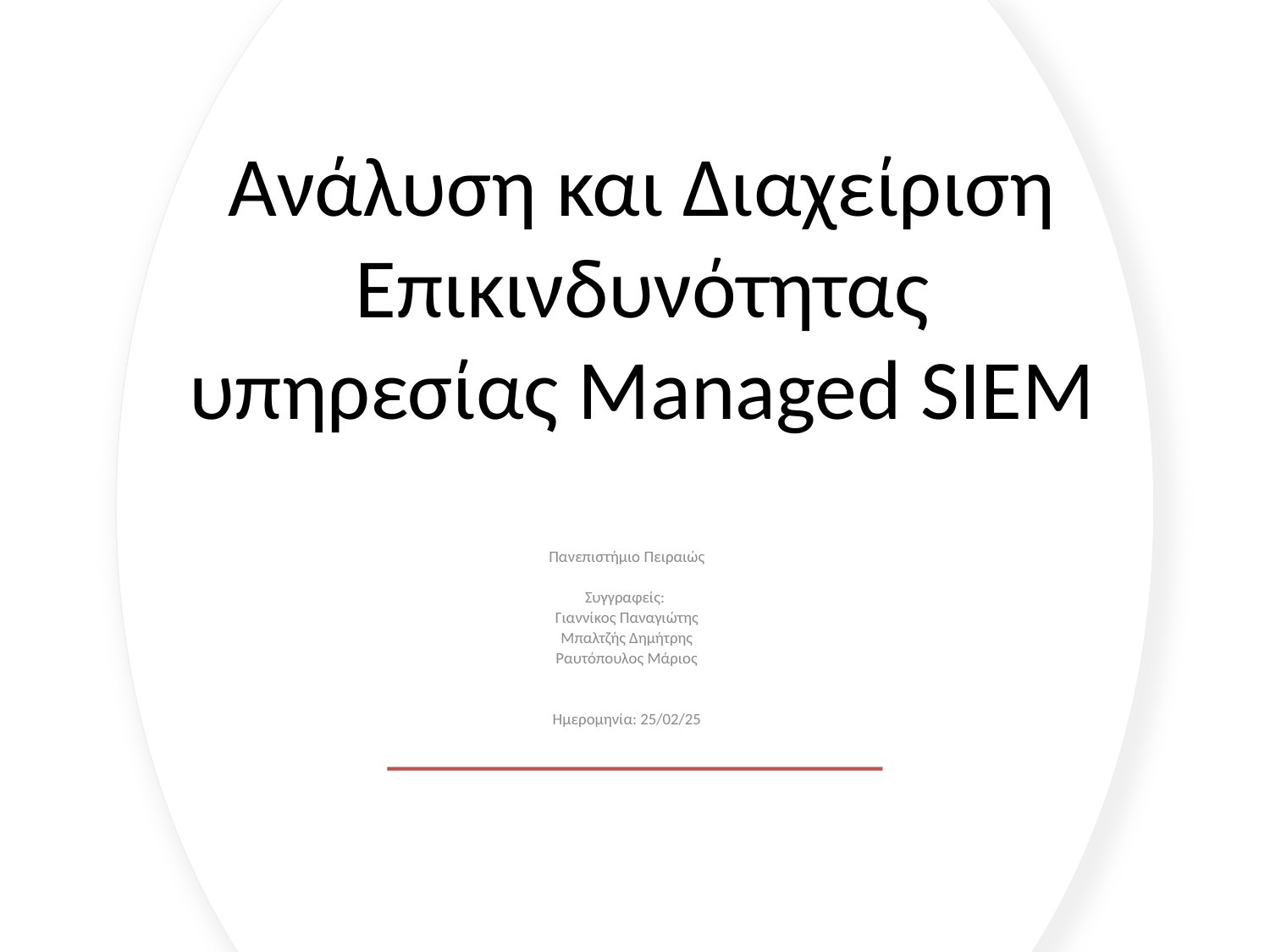

# Ανάλυση και Διαχείριση Επικινδυνότητας υπηρεσίας Managed SIEM
Πανεπιστήμιο Πειραιώς

Συγγραφείς:
Γιαννίκος Παναγιώτης
Μπαλτζής Δημήτρης
Ραυτόπουλος Μάριος

Ημερομηνία: 25/02/25